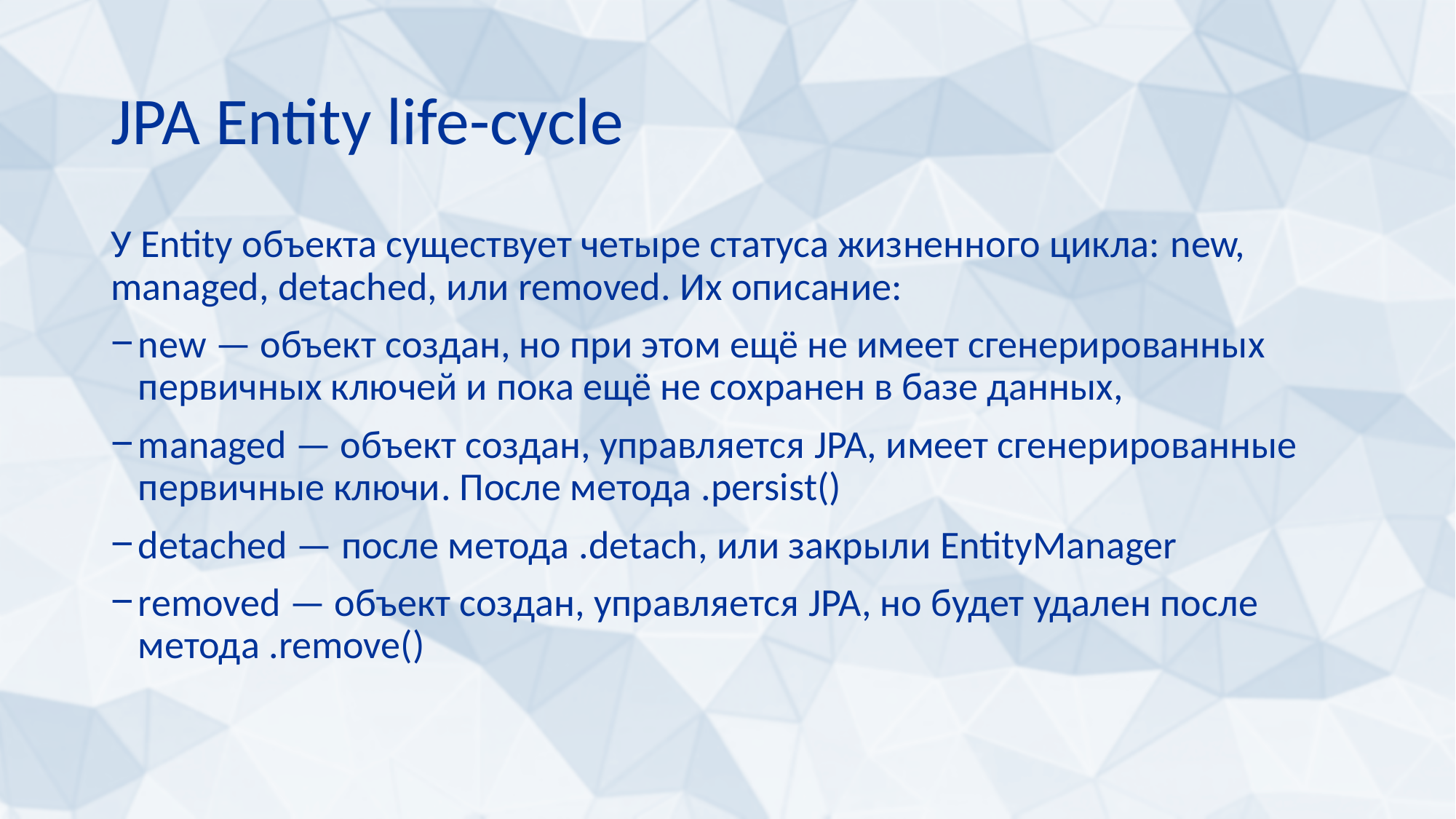

# JPA Entity life-cycle
У Entity объекта существует четыре статуса жизненного цикла: new, managed, detached, или removed. Их описание:
new — объект создан, но при этом ещё не имеет сгенерированных первичных ключей и пока ещё не сохранен в базе данных,
managed — объект создан, управляется JPA, имеет сгенерированные первичные ключи. После метода .persist()
detached — после метода .detach, или закрыли EntityManager
removed — объект создан, управляется JPA, но будет удален после метода .remove()